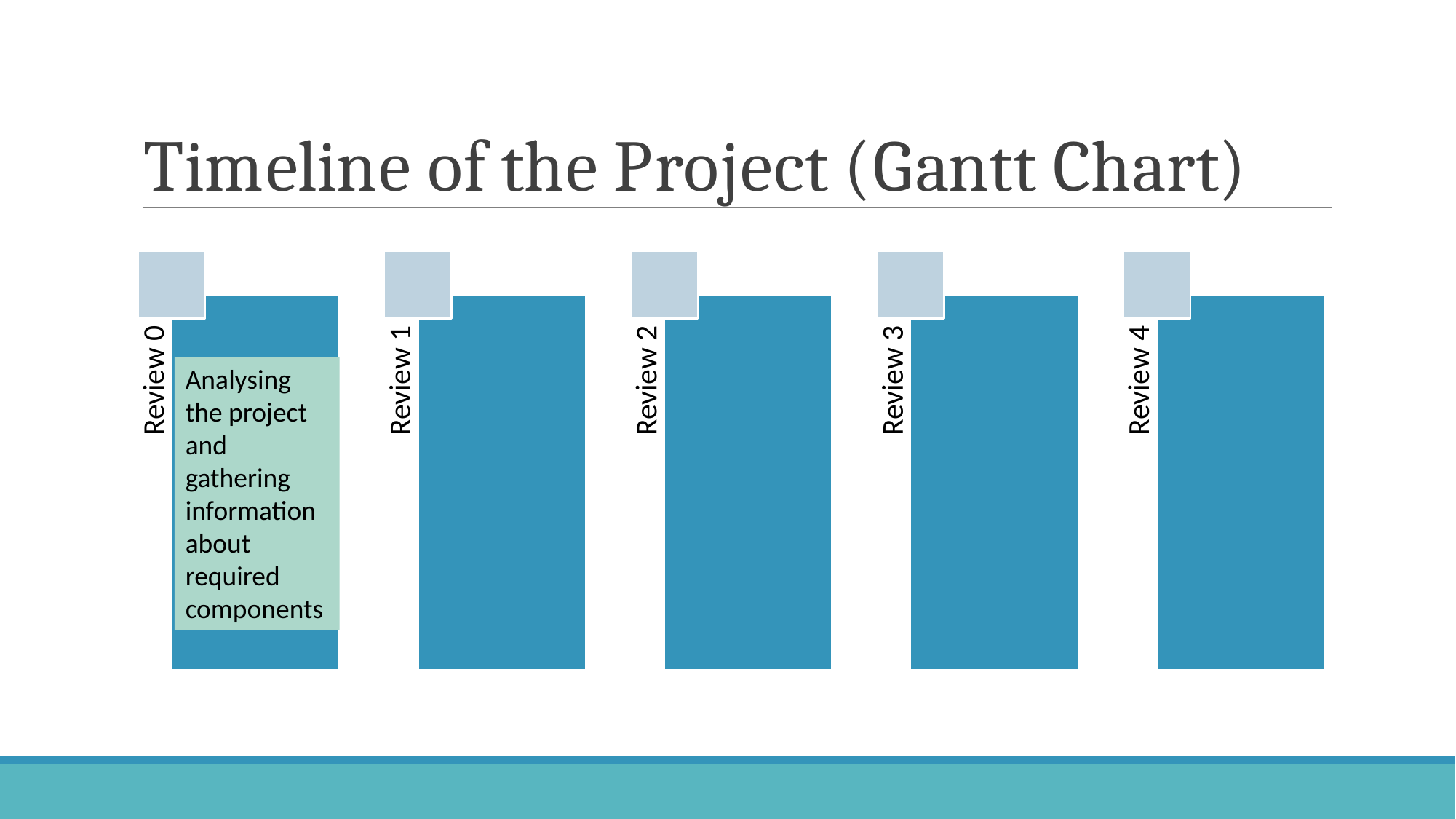

# Timeline of the Project (Gantt Chart)
   Review 0
Review 1
Review 2

Review 3

Review 4

Analysing the project and gathering information about required components